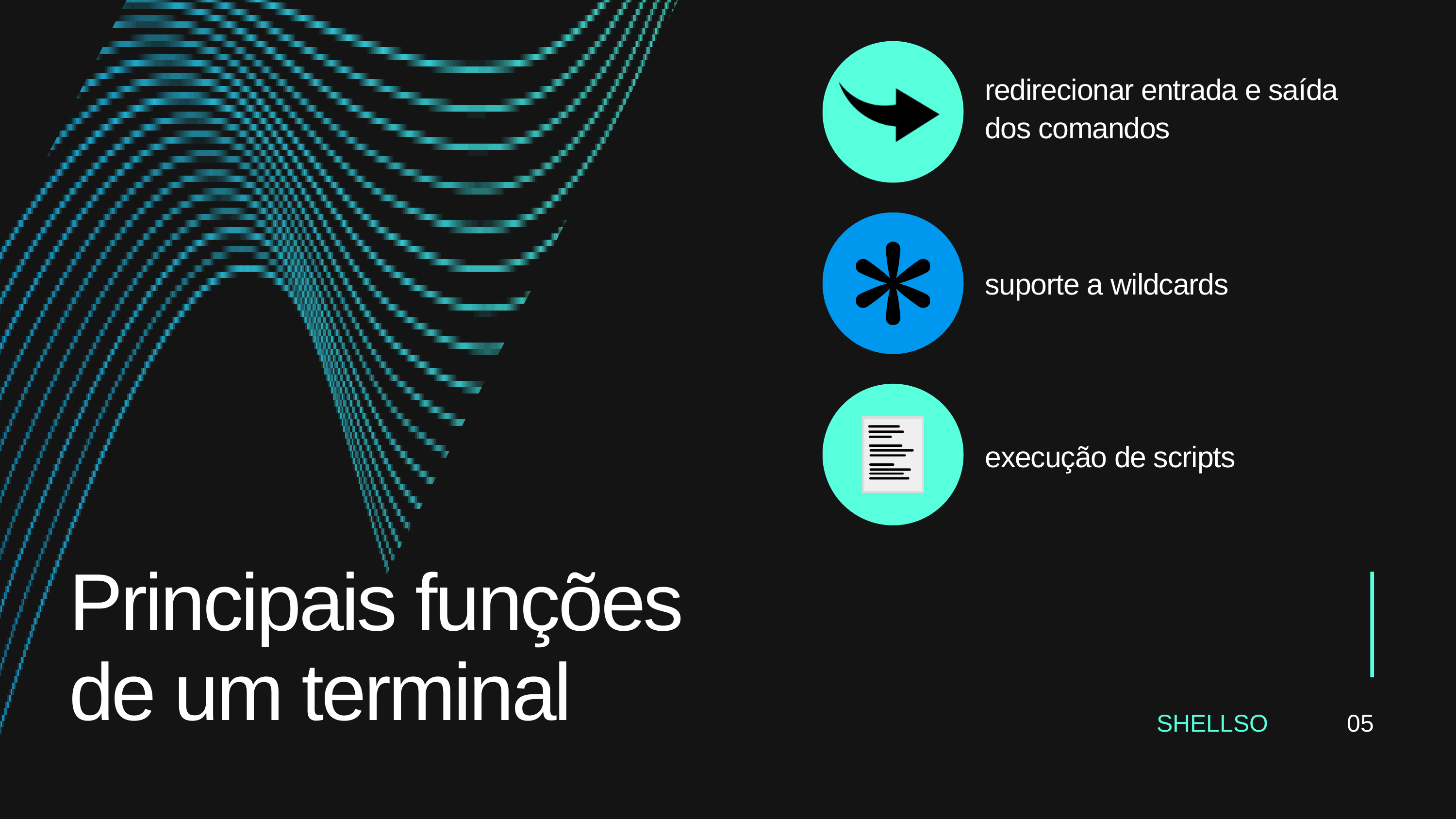

redirecionar entrada e saída dos comandos

suporte a wildcards

execução de scripts
Principais funções de um terminal

05
SHELLSO